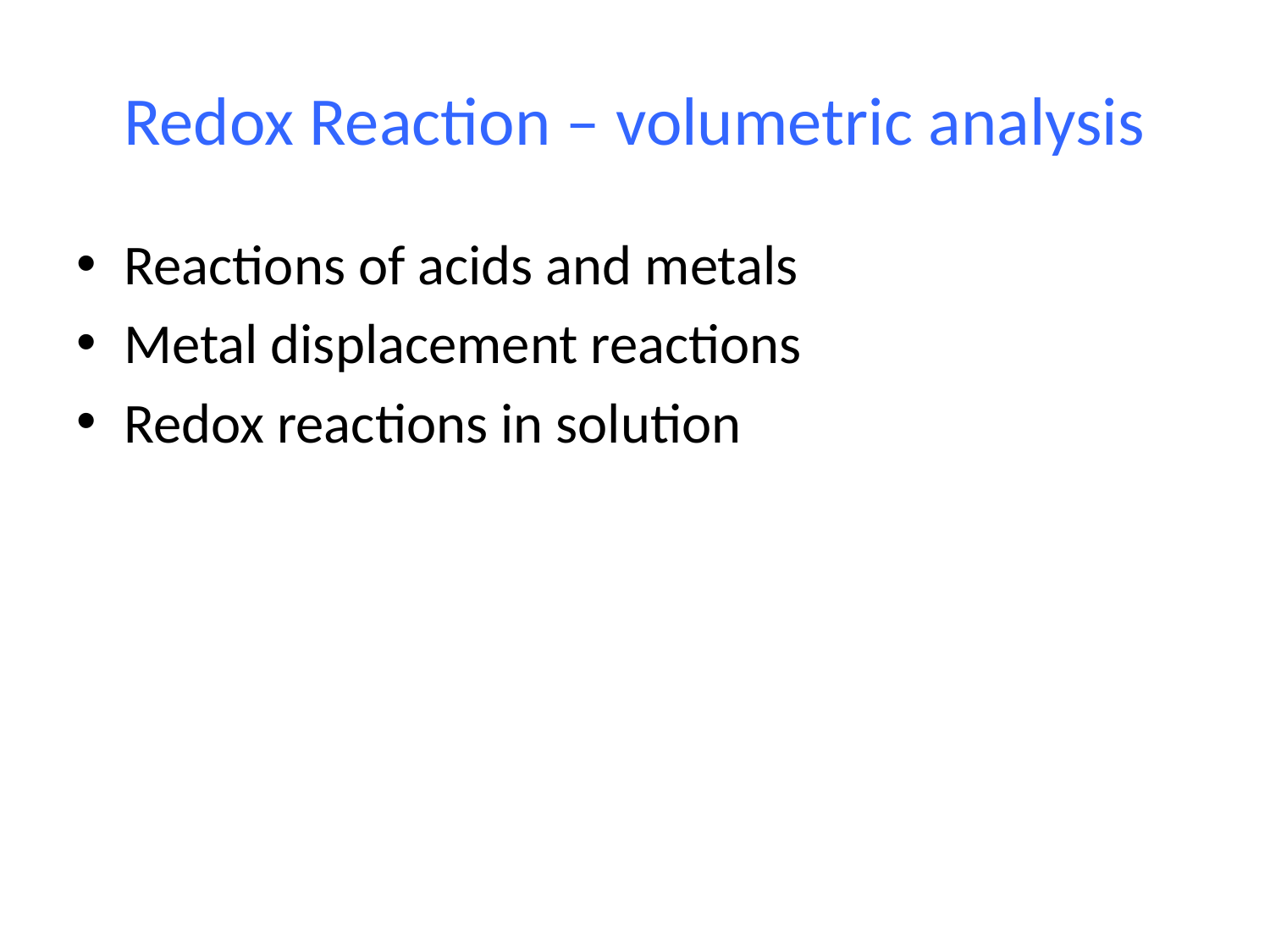

# Redox Reaction – volumetric analysis
Reactions of acids and metals
Metal displacement reactions
Redox reactions in solution